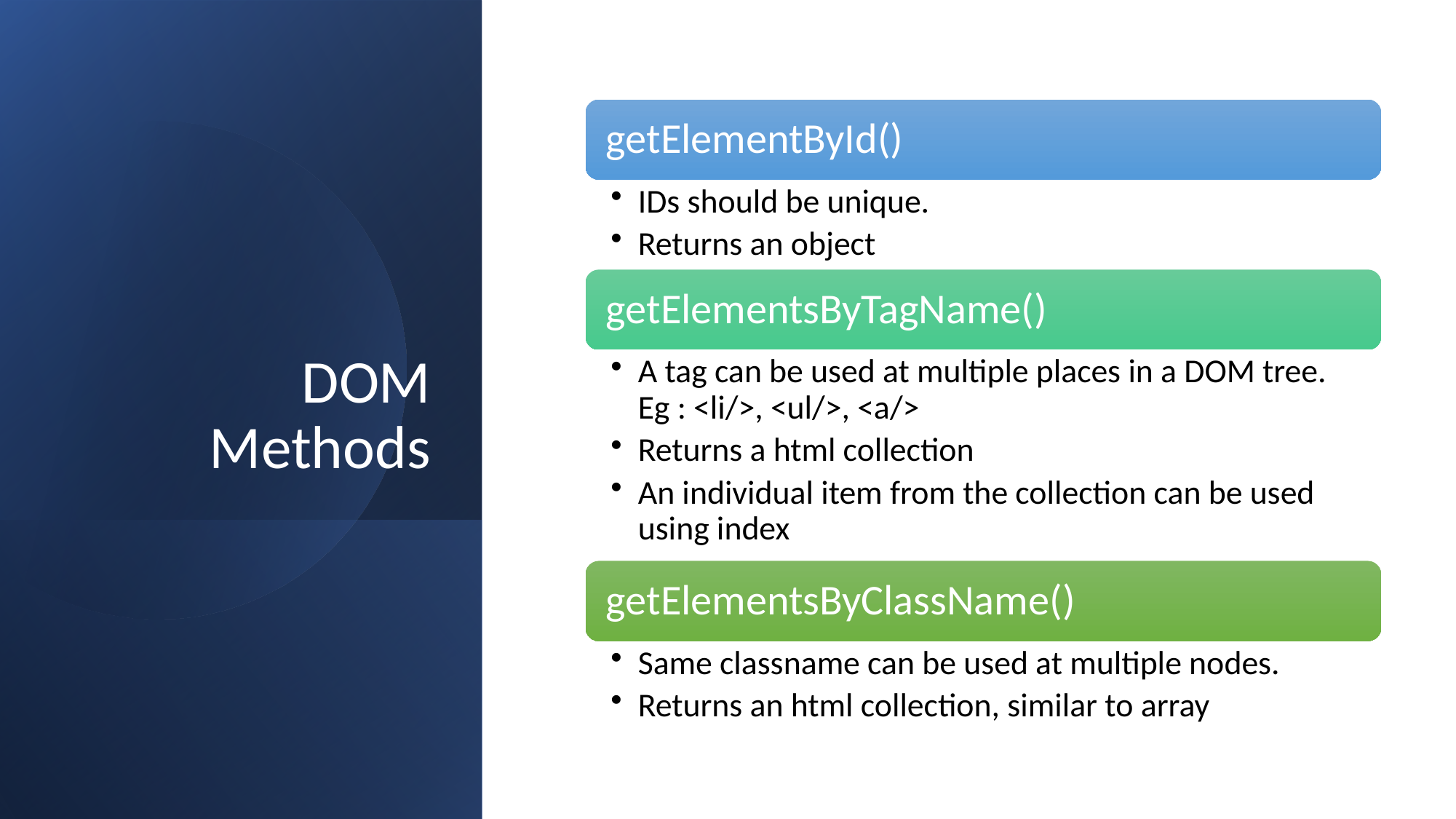

getElementById()
IDs should be unique.
Returns an object
getElementsByTagName()
A tag can be used at multiple places in a DOM tree. Eg : <li/>, <ul/>, <a/>
Returns a html collection
An individual item from the collection can be used using index
getElementsByClassName()
Same classname can be used at multiple nodes.
Returns an html collection, similar to array

# DOM Methods